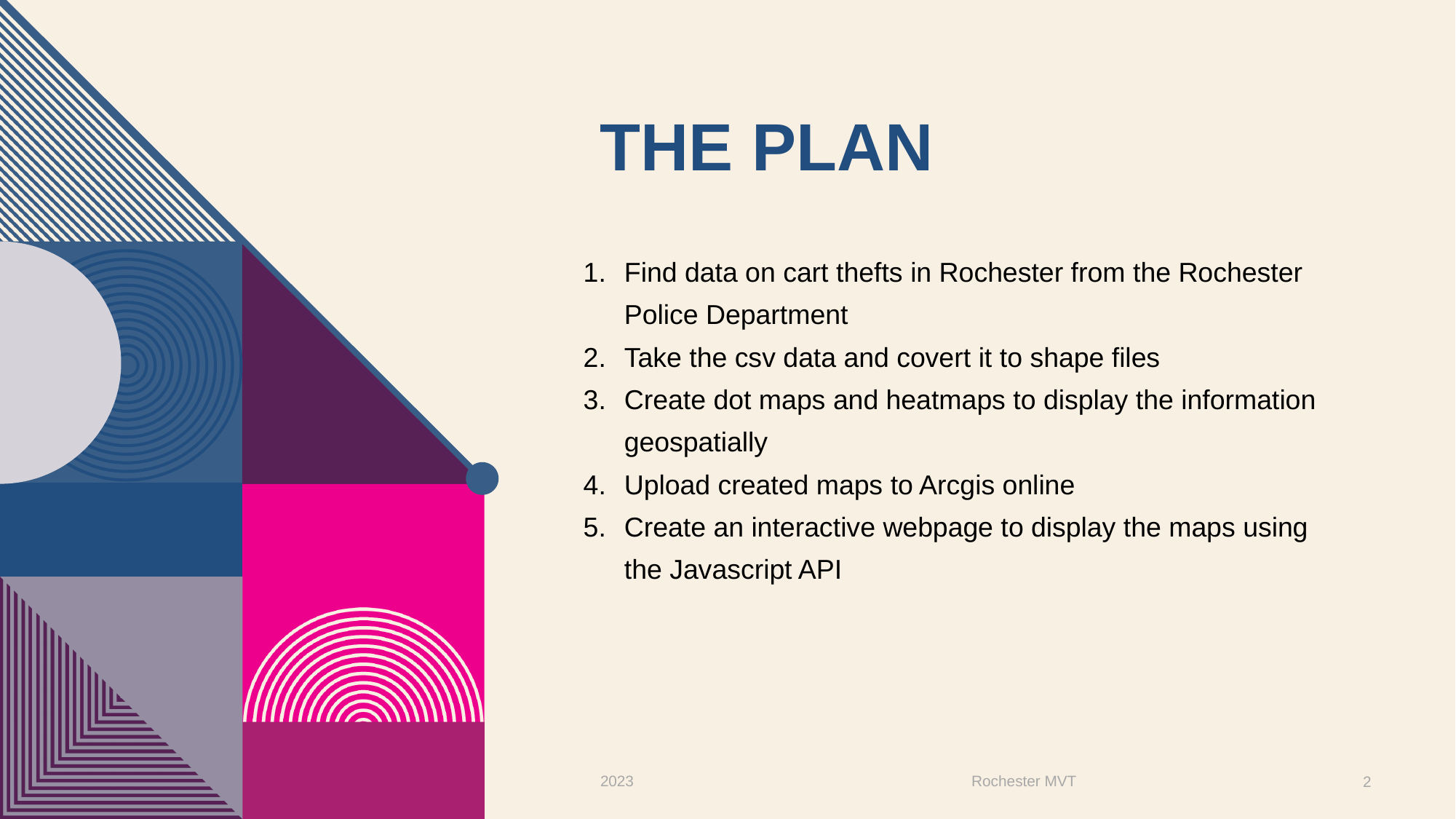

# The plan
Find data on cart thefts in Rochester from the Rochester Police Department
Take the csv data and covert it to shape files
Create dot maps and heatmaps to display the information geospatially
Upload created maps to Arcgis online
Create an interactive webpage to display the maps using the Javascript API

Rochester MVT
2023
2